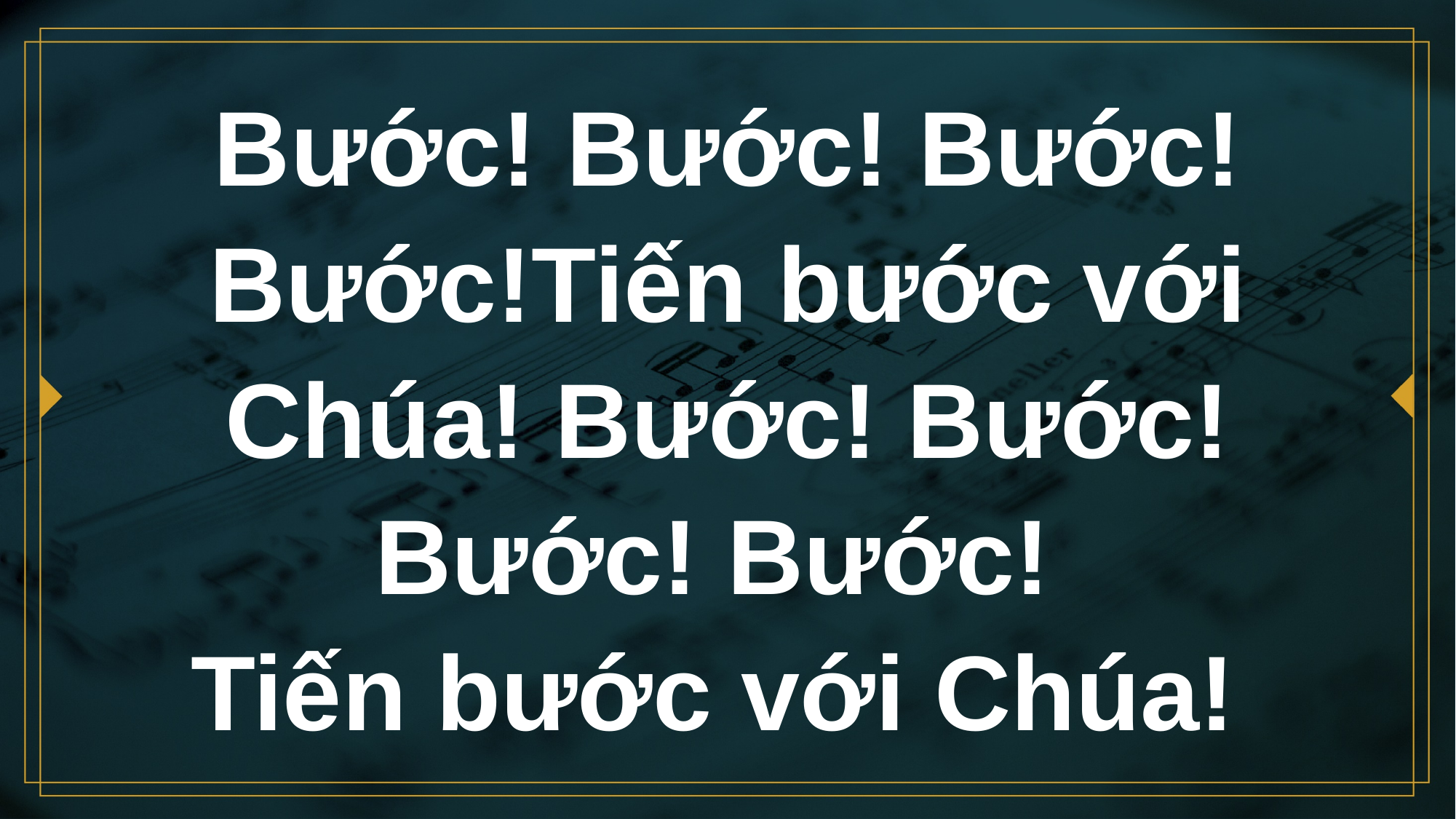

# Bước! Bước! Bước! Bước!Tiến bước với Chúa! Bước! Bước! Bước! Bước! Tiến bước với Chúa!